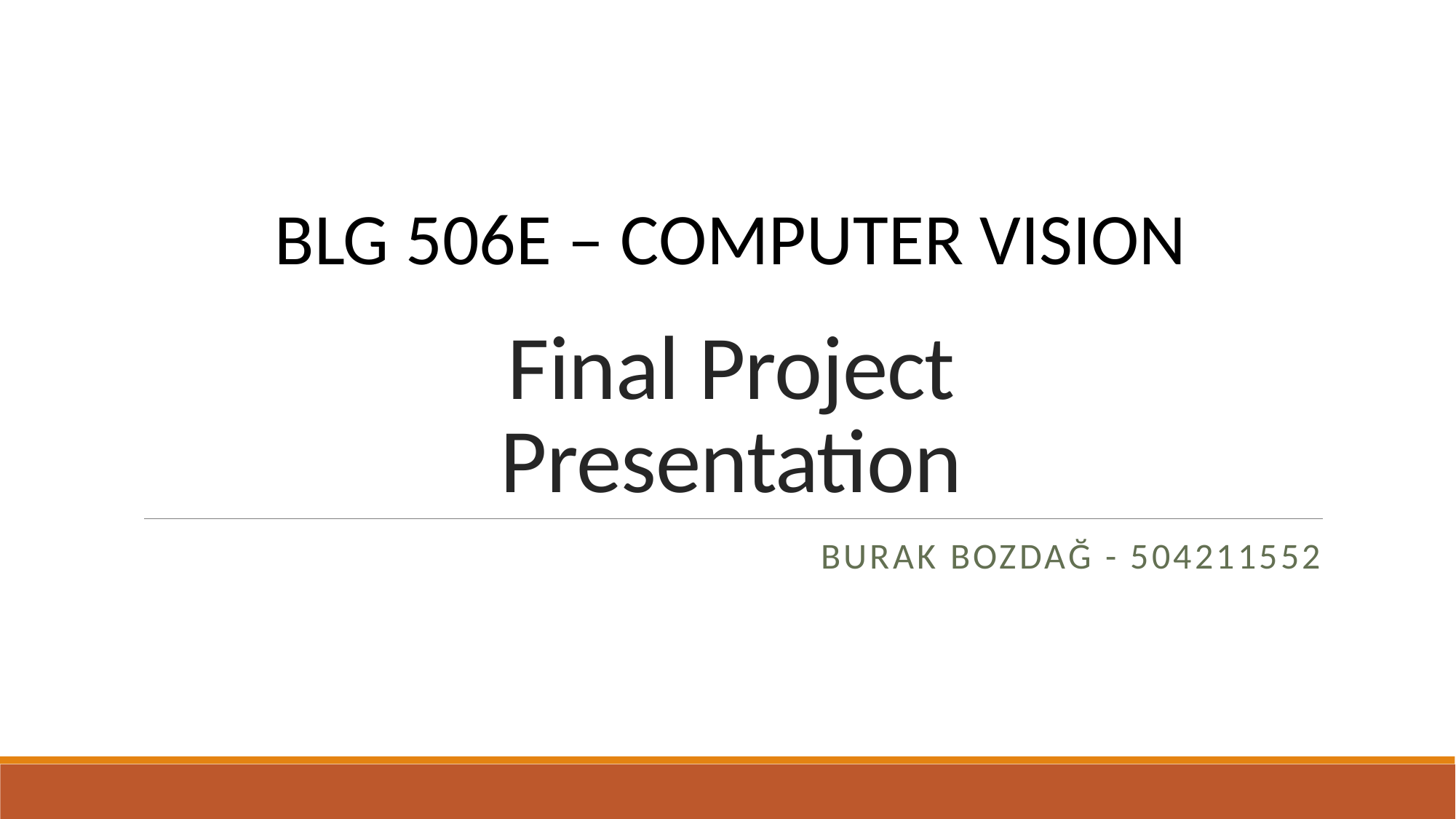

BLG 506E – COMPUTER VISION
# Final Project Presentation
BURAK BOZDAĞ - 504211552